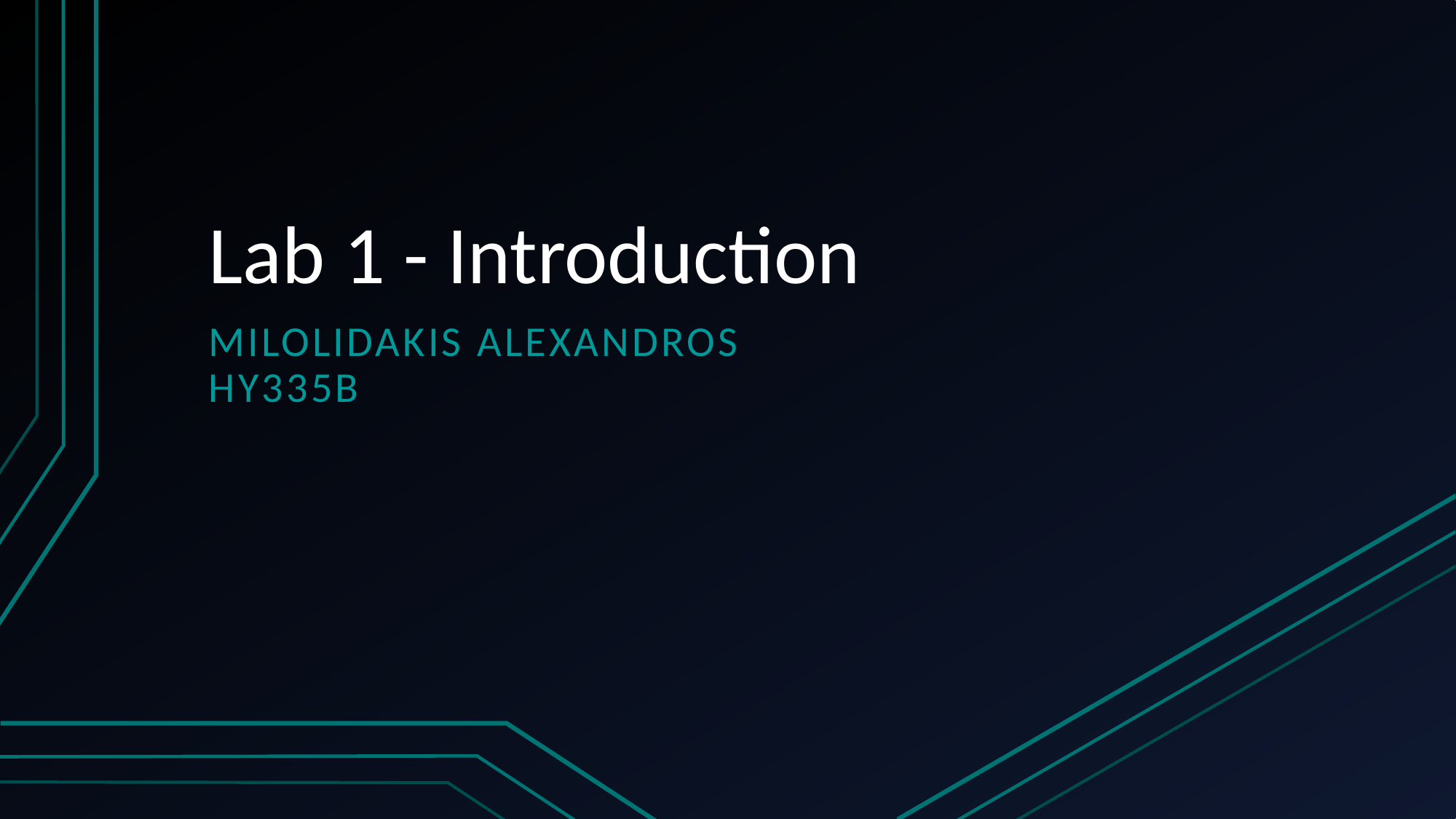

# Lab 1 - Introduction
Μilolidakis Alexandros
Ηυ335β